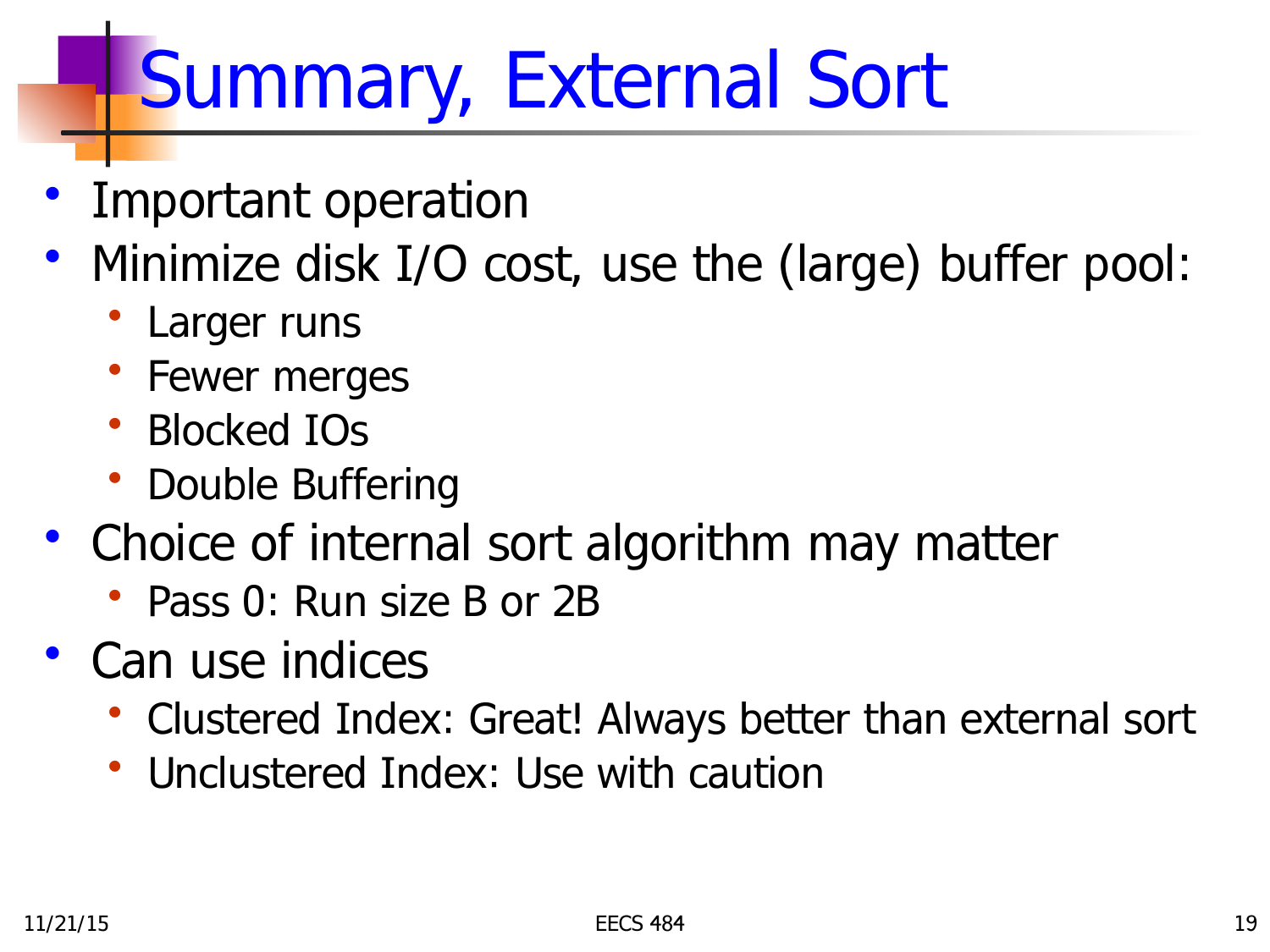

# Summary, External Sort
Important operation
Minimize disk I/O cost, use the (large) buffer pool:
Larger runs
Fewer merges
Blocked IOs
Double Buffering
Choice of internal sort algorithm may matter
Pass 0: Run size B or 2B
Can use indices
Clustered Index: Great! Always better than external sort
Unclustered Index: Use with caution
11/21/15
EECS 484
19